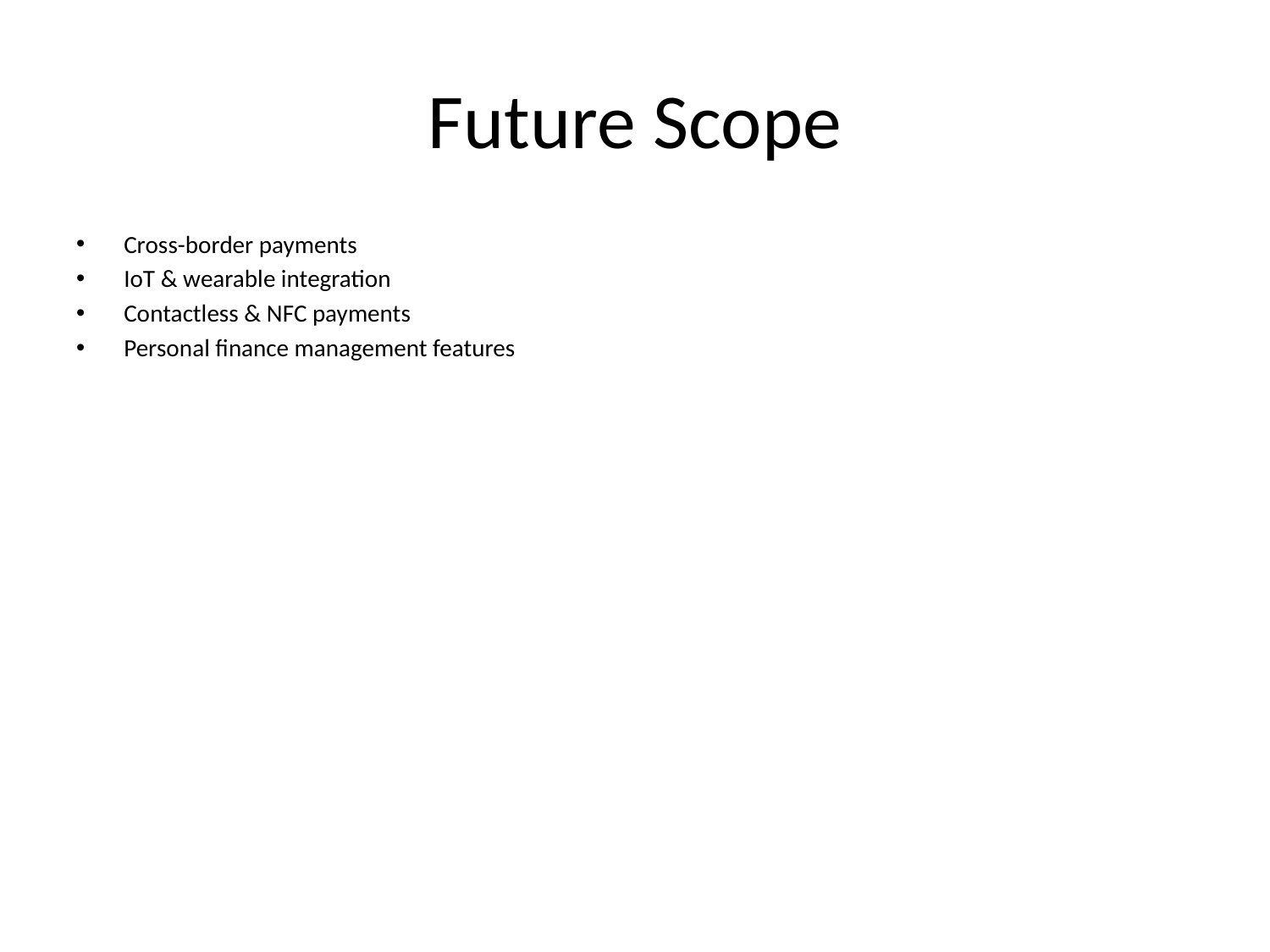

# Future Scope
Cross-border payments
IoT & wearable integration
Contactless & NFC payments
Personal finance management features